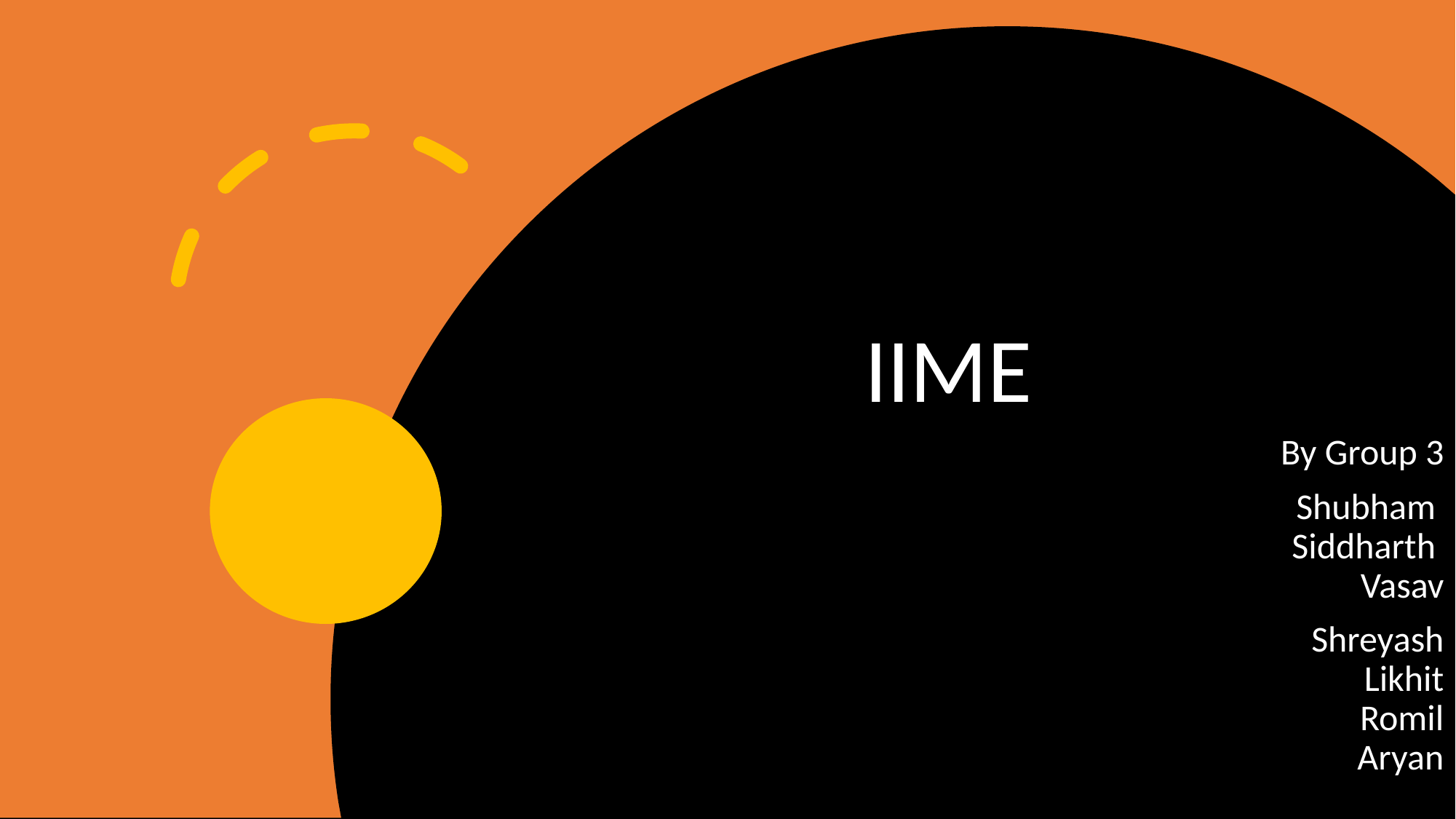

# IIME

By Group 3
Shubham
Siddharth
Vasav
Shreyash
Likhit
Romil
Aryan